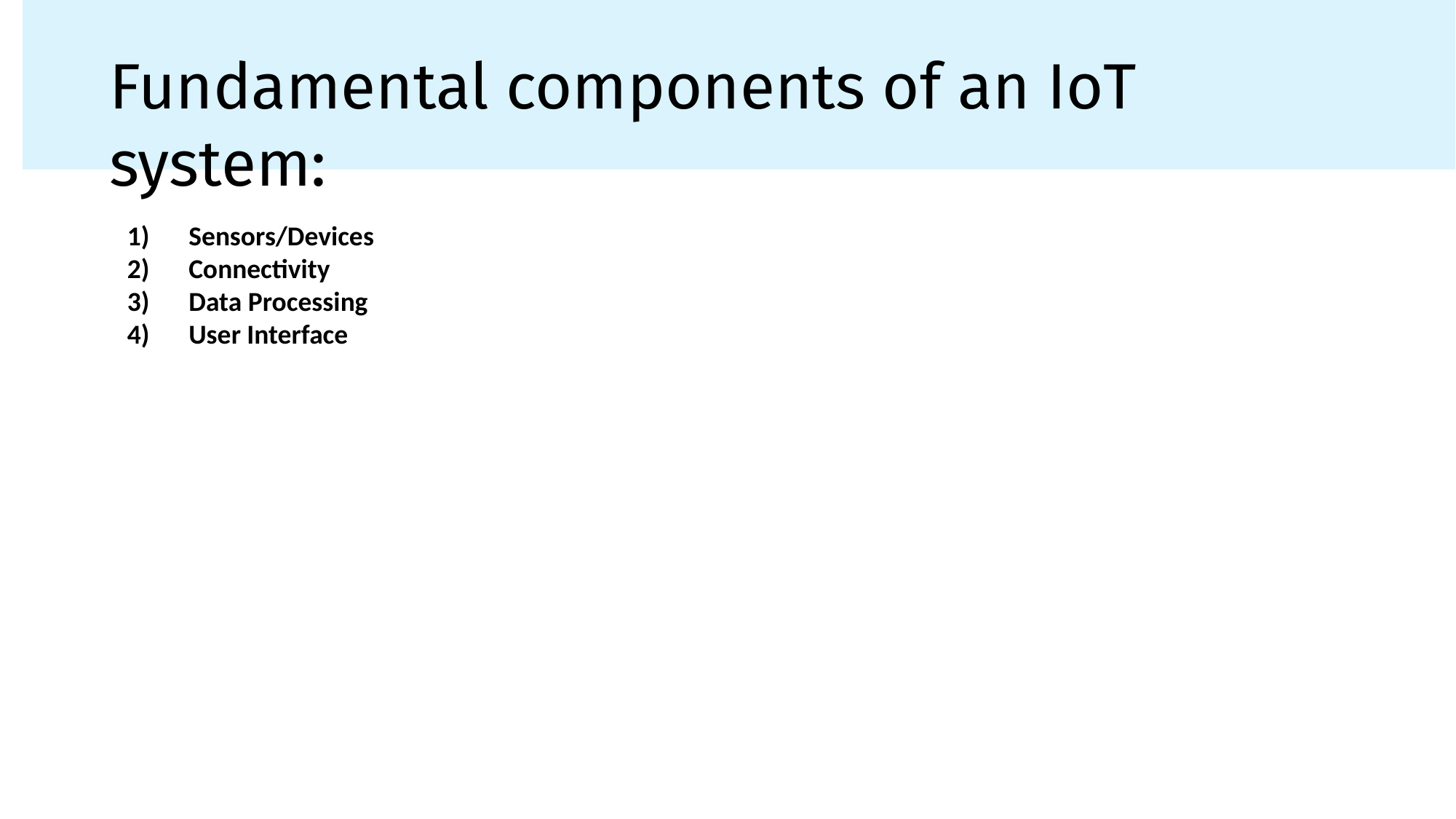

# Fundamental components of an IoT system:
Sensors/Devices
Connectivity
Data Processing
User Interface